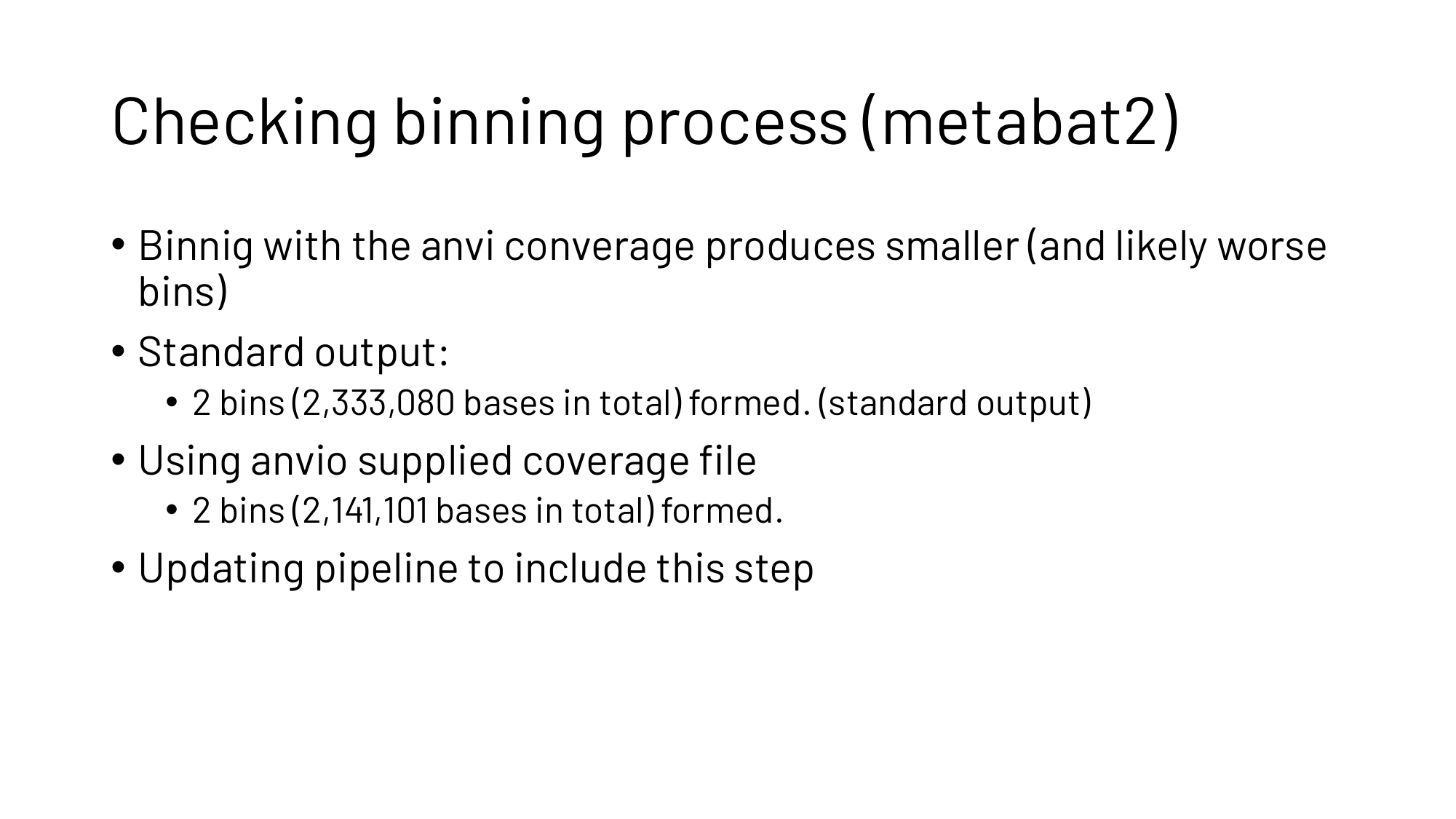

# Checking binning process (metabat2)
Binnig with the anvi converage produces smaller (and likely worse bins)
Standard output:
2 bins (2,333,080 bases in total) formed. (standard output)
Using anvio supplied coverage file
2 bins (2,141,101 bases in total) formed.
Updating pipeline to include this step